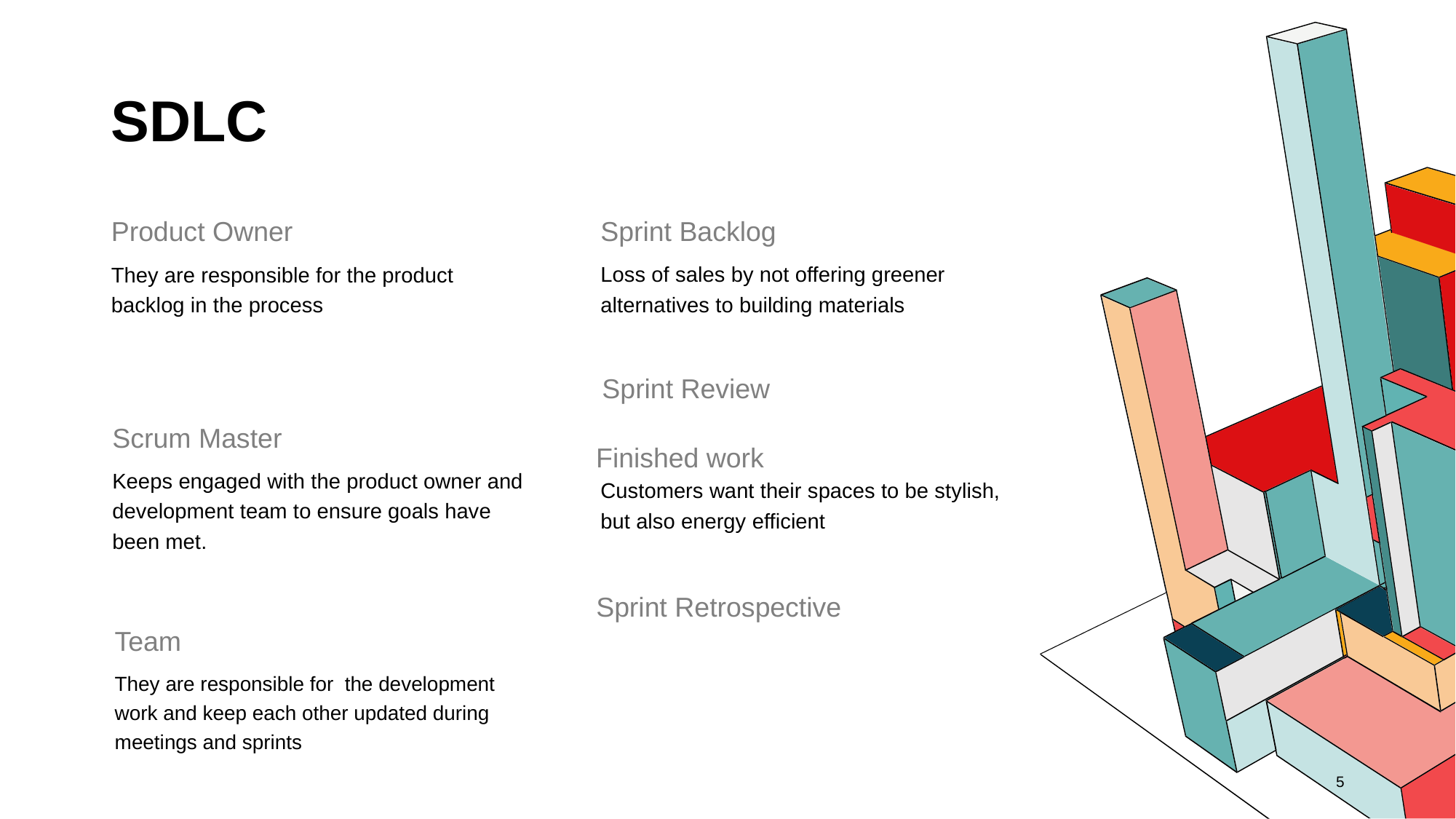

# SDLC
Sprint Backlog
Product Owner
Loss of sales by not offering greener alternatives to building materials
They are responsible for the product backlog in the process
Sprint Review
Scrum Master
Finished work
Keeps engaged with the product owner and development team to ensure goals have been met.
Customers want their spaces to be stylish, but also energy efficient
Sprint Retrospective
Team
They are responsible for  the development work and keep each other updated during meetings and sprints
5